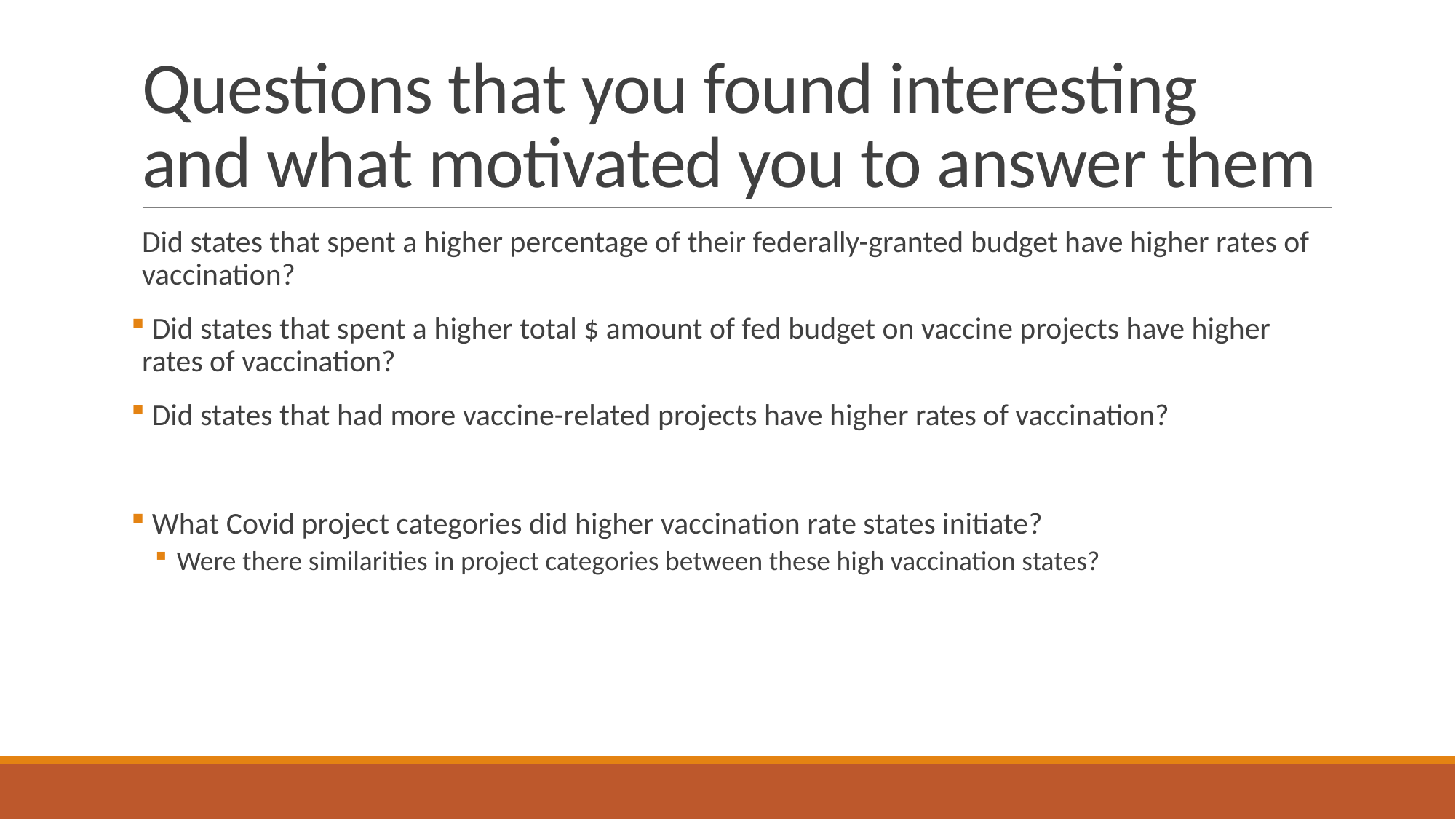

# Questions that you found interesting and what motivated you to answer them
Did states that spent a higher percentage of their federally-granted budget have higher rates of vaccination?
 Did states that spent a higher total $ amount of fed budget on vaccine projects have higher rates of vaccination?
 Did states that had more vaccine-related projects have higher rates of vaccination?

 What Covid project categories did higher vaccination rate states initiate?
Were there similarities in project categories between these high vaccination states?